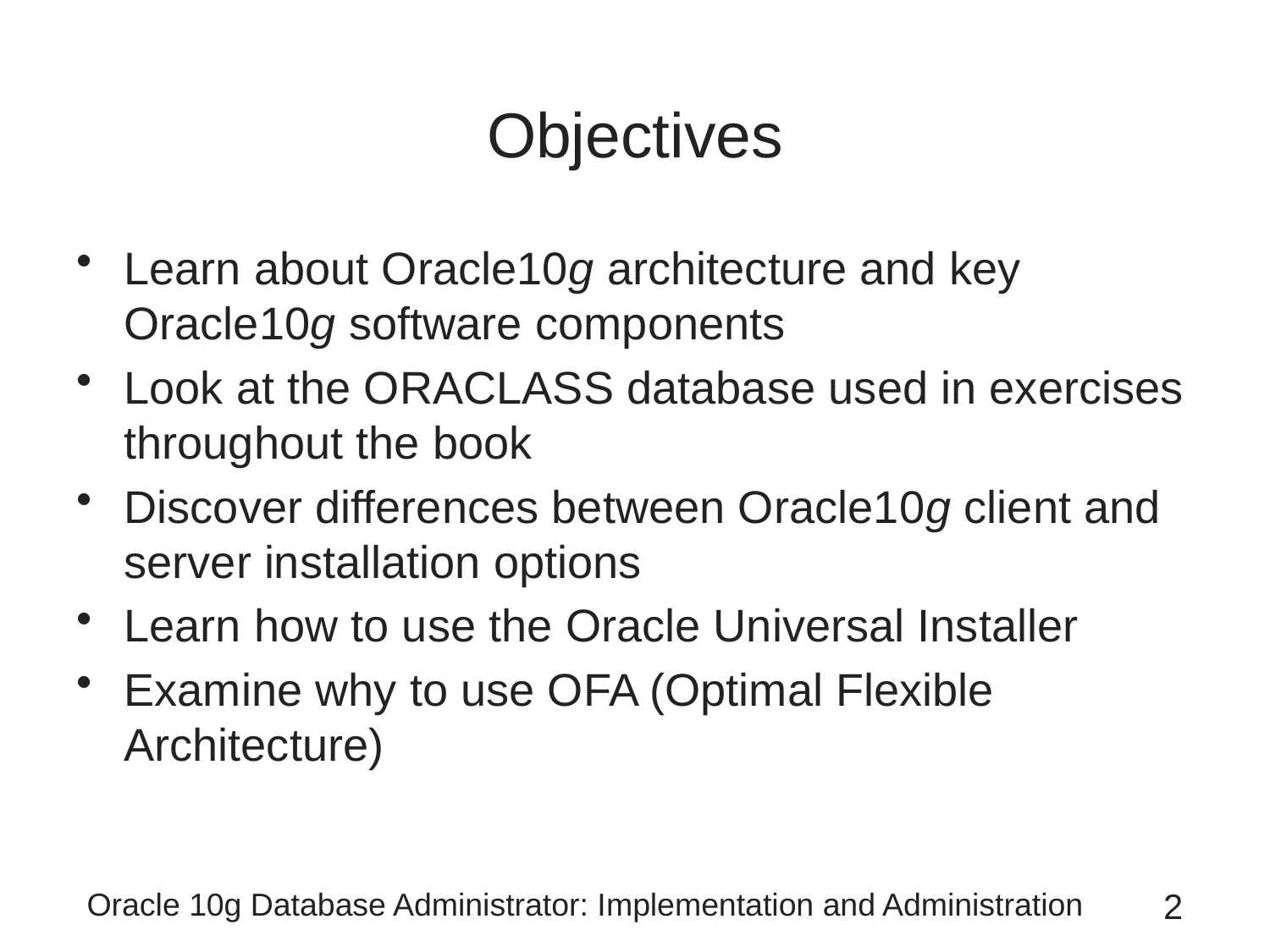

# Objectives
Learn about Oracle10g architecture and key Oracle10g software components
Look at the ORACLASS database used in exercises throughout the book
Discover differences between Oracle10g client and server installation options
Learn how to use the Oracle Universal Installer
Examine why to use OFA (Optimal Flexible Architecture)
Oracle 10g Database Administrator: Implementation and Administration
2